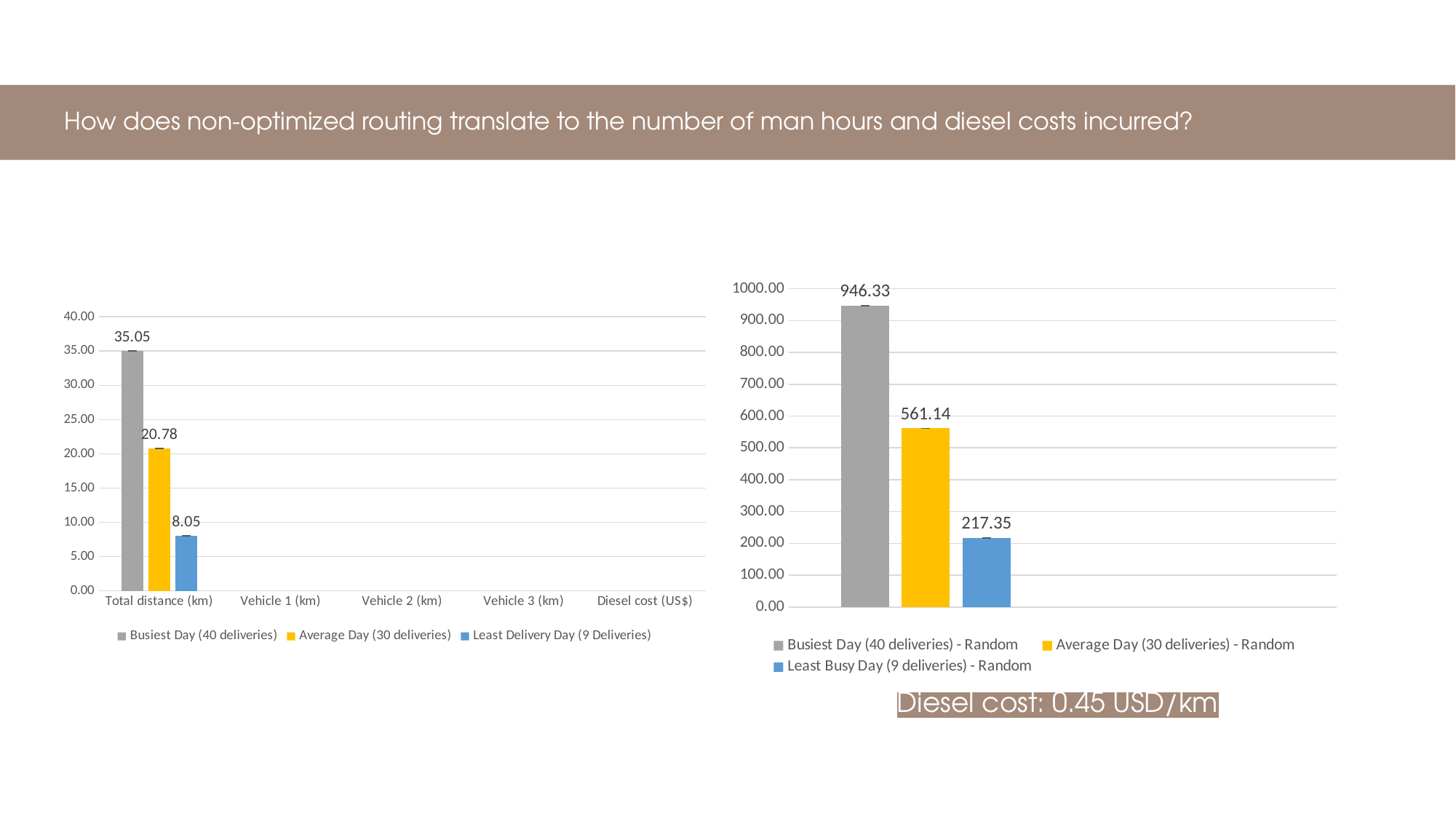

How does non-optimized routing translate to the number of man hours and diesel costs incurred?

[unsupported chart]

[unsupported chart]

Diesel cost: 0.45 USD/km